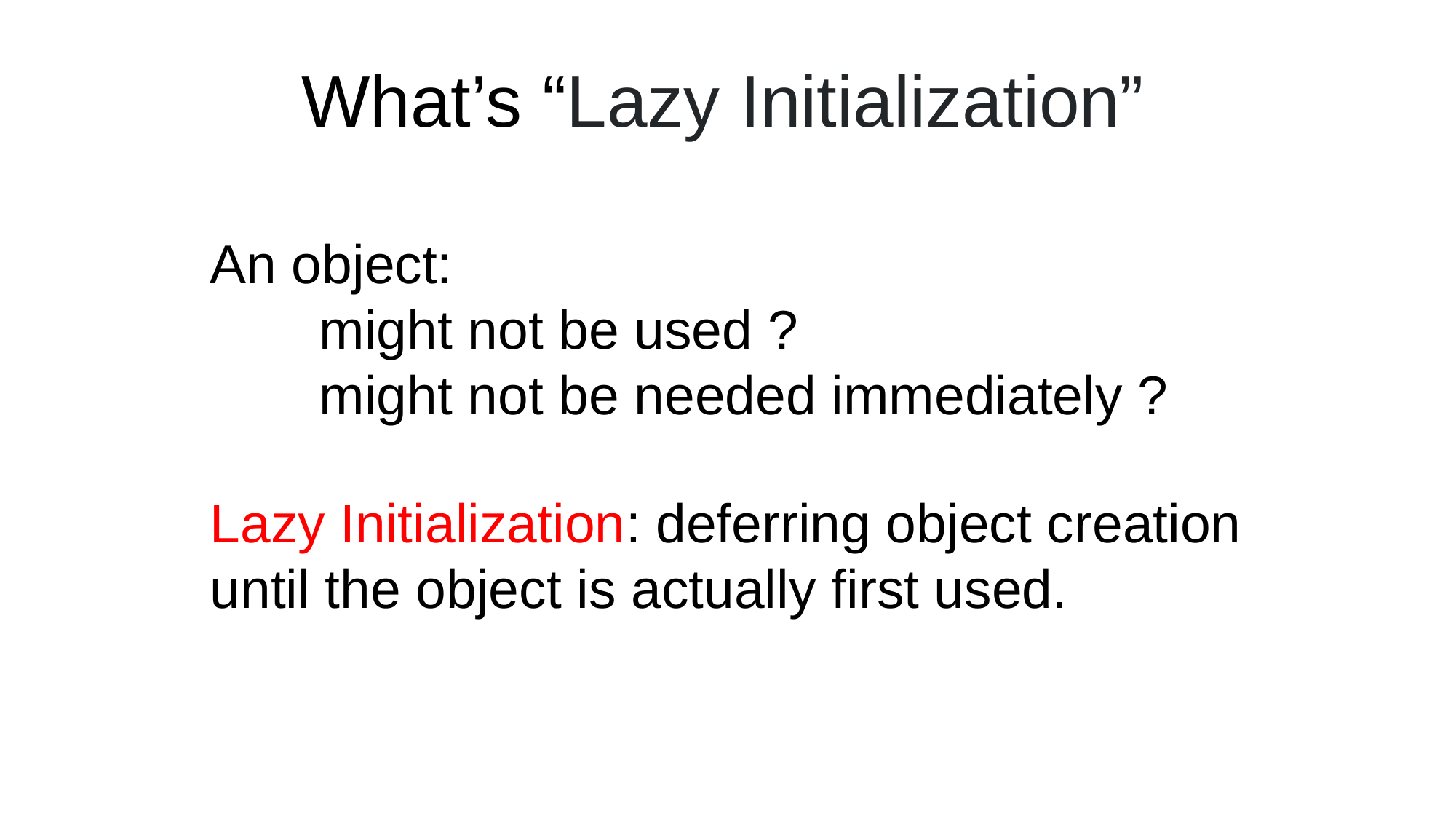

# What’s “Lazy Initialization”
An object:
	might not be used ?
	might not be needed immediately ?
Lazy Initialization: deferring object creation until the object is actually first used.